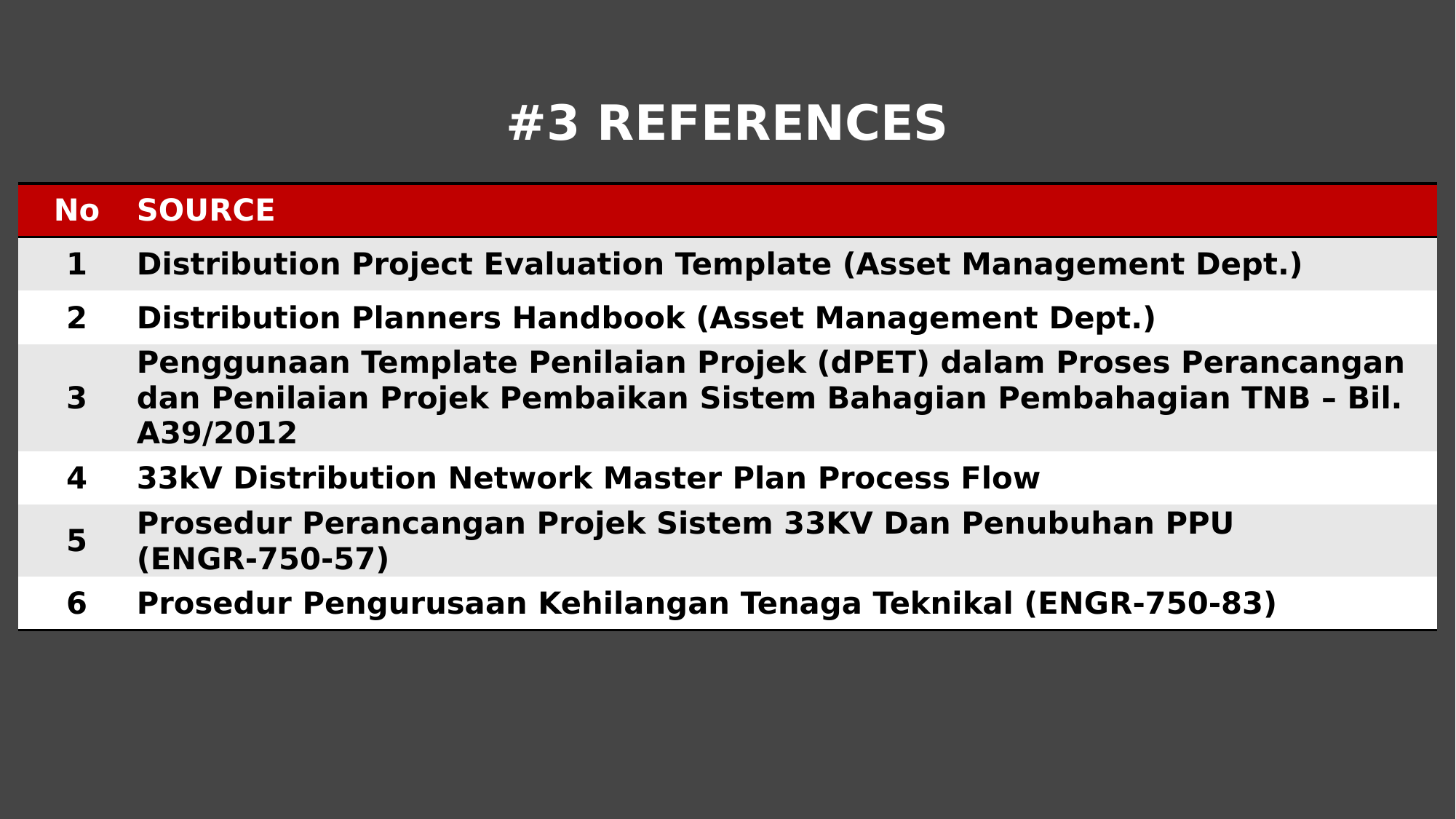

# #3 REFERENCES
| No | SOURCE |
| --- | --- |
| 1 | Distribution Project Evaluation Template (Asset Management Dept.) |
| 2 | Distribution Planners Handbook (Asset Management Dept.) |
| 3 | Penggunaan Template Penilaian Projek (dPET) dalam Proses Perancangan dan Penilaian Projek Pembaikan Sistem Bahagian Pembahagian TNB – Bil. A39/2012 |
| 4 | 33kV Distribution Network Master Plan Process Flow |
| 5 | Prosedur Perancangan Projek Sistem 33KV Dan Penubuhan PPU (ENGR-750-57) |
| 6 | Prosedur Pengurusaan Kehilangan Tenaga Teknikal (ENGR-750-83) |